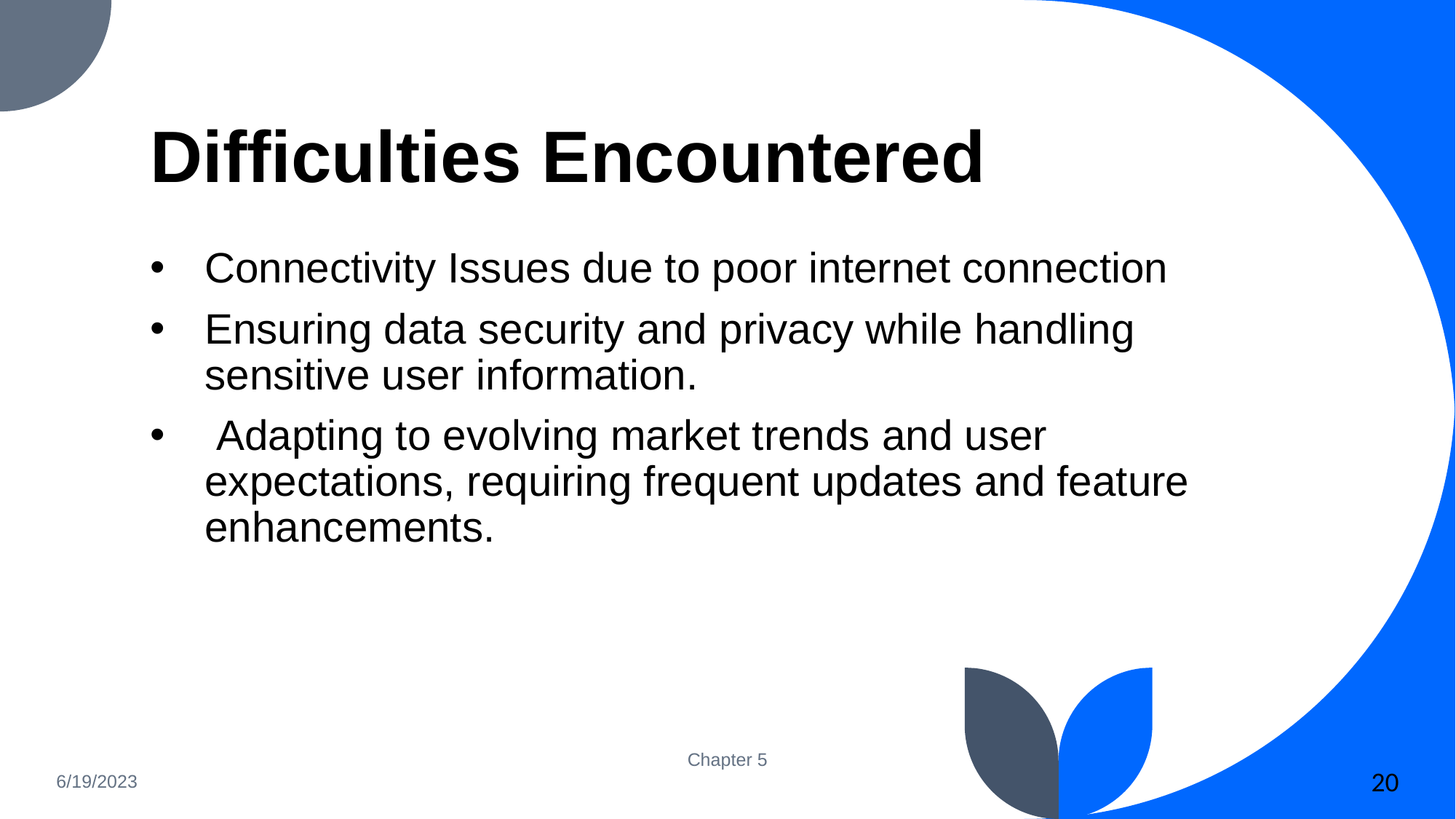

# Difficulties Encountered
Connectivity Issues due to poor internet connection
Ensuring data security and privacy while handling sensitive user information.
 Adapting to evolving market trends and user expectations, requiring frequent updates and feature enhancements.

6/19/2023
Chapter 5

20